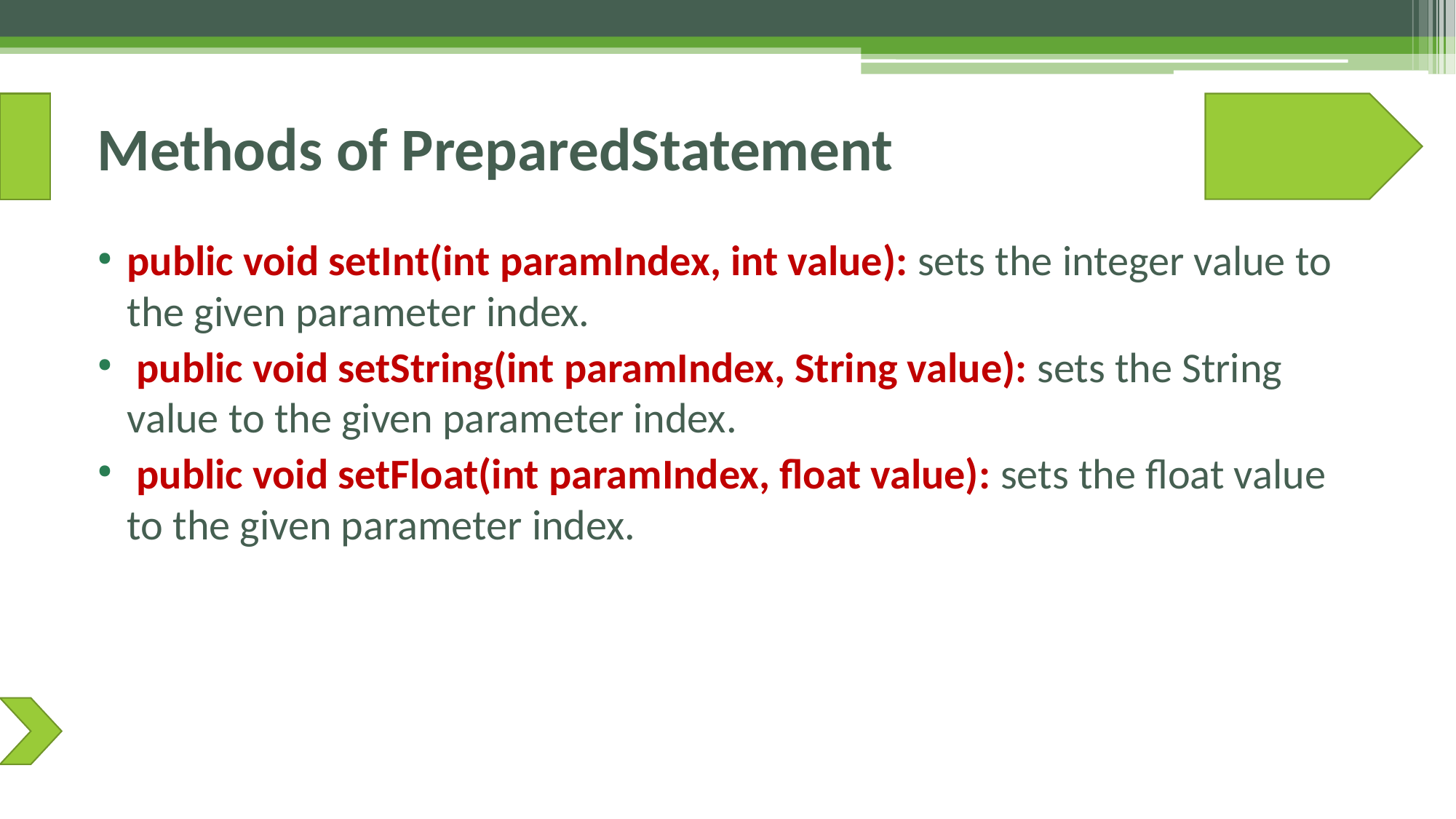

# Methods of PreparedStatement
public void setInt(int paramIndex, int value): sets the integer value to the given parameter index.
 public void setString(int paramIndex, String value): sets the String value to the given parameter index.
 public void setFloat(int paramIndex, float value): sets the float value to the given parameter index.